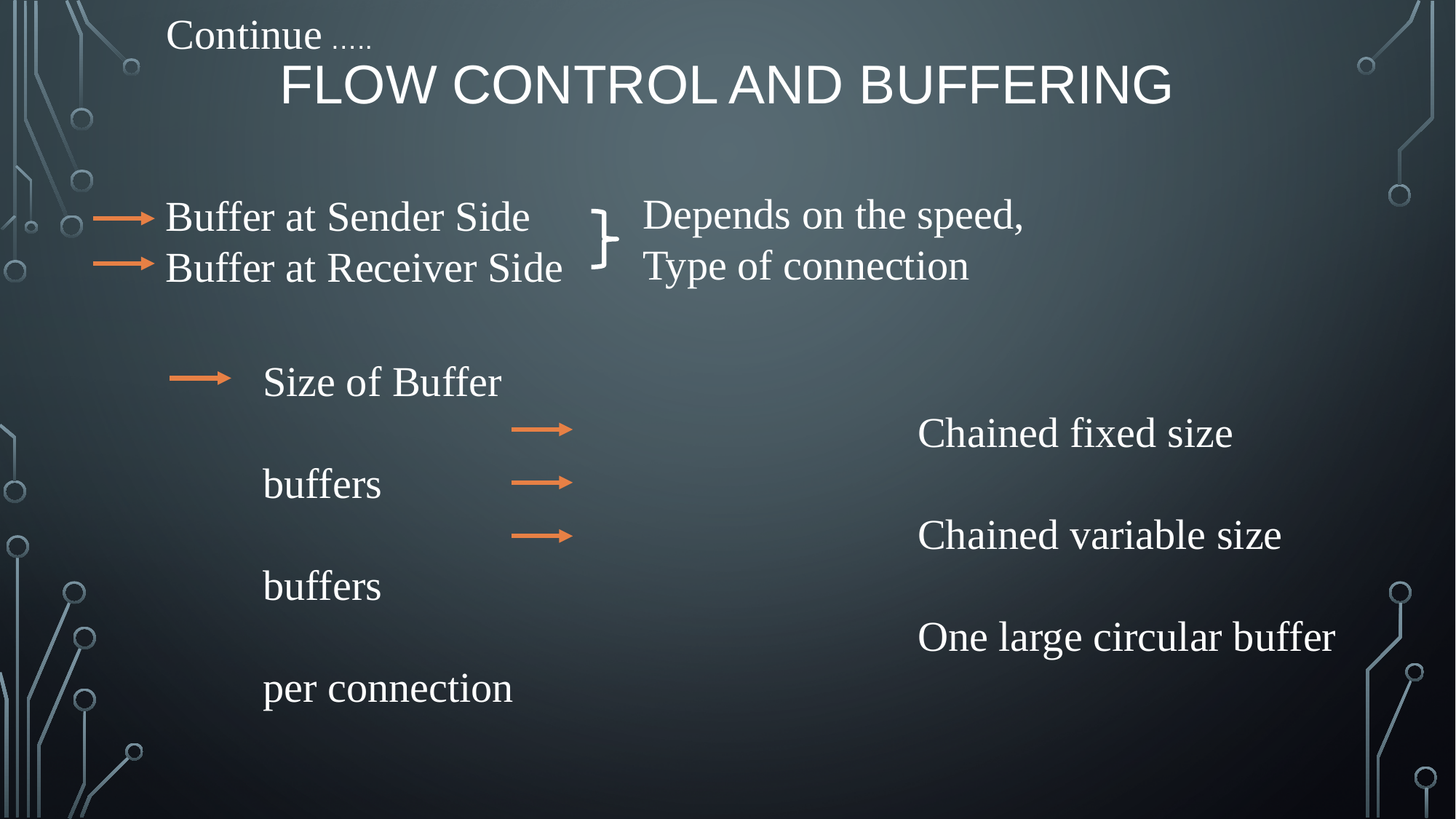

Flow control and buffering
Continue …..
Depends on the speed,
Type of connection
Buffer at Sender Side
Buffer at Receiver Side

Size of Buffer
						Chained fixed size buffers
						Chained variable size buffers
						One large circular buffer per connection